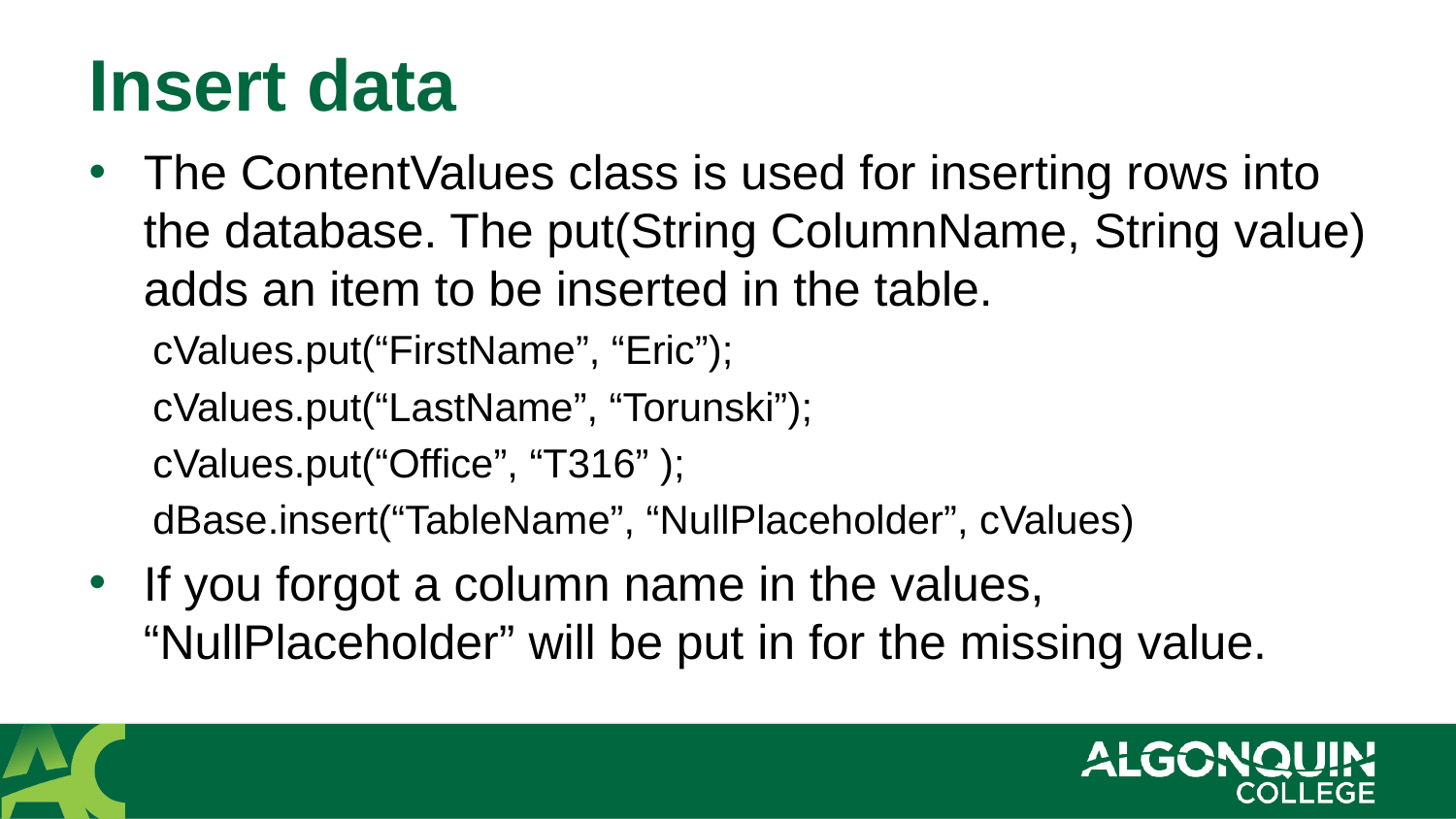

# Insert data
The ContentValues class is used for inserting rows into the database. The put(String ColumnName, String value) adds an item to be inserted in the table.
cValues.put(“FirstName”, “Eric”);
cValues.put(“LastName”, “Torunski”);
cValues.put(“Office”, “T316” );
dBase.insert(“TableName”, “NullPlaceholder”, cValues)
If you forgot a column name in the values, “NullPlaceholder” will be put in for the missing value.